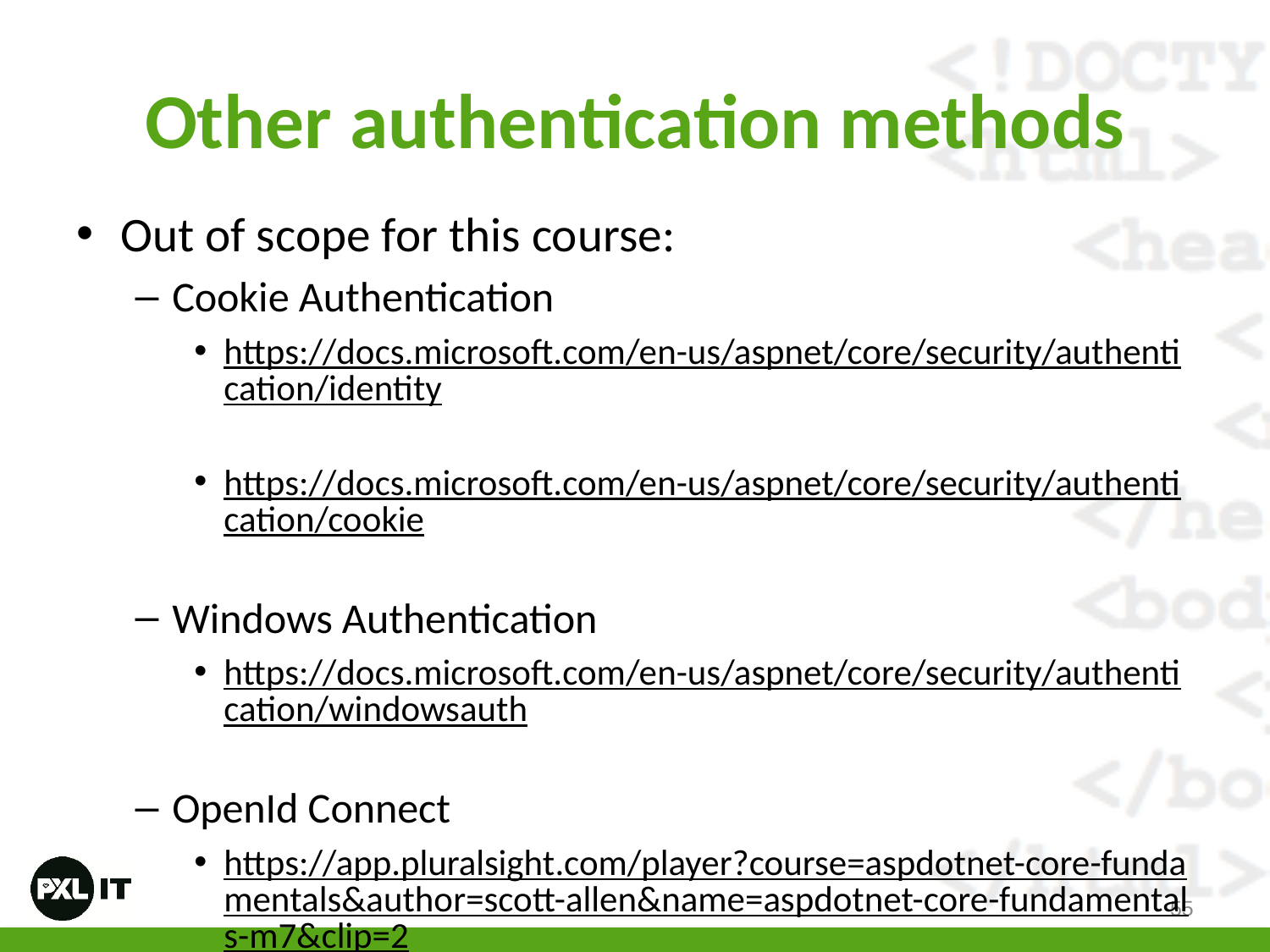

# Other authentication methods
Out of scope for this course:
Cookie Authentication
https://docs.microsoft.com/en-us/aspnet/core/security/authentication/identity
https://docs.microsoft.com/en-us/aspnet/core/security/authentication/cookie
Windows Authentication
https://docs.microsoft.com/en-us/aspnet/core/security/authentication/windowsauth
OpenId Connect
https://app.pluralsight.com/player?course=aspdotnet-core-fundamentals&author=scott-allen&name=aspdotnet-core-fundamentals-m7&clip=2

55